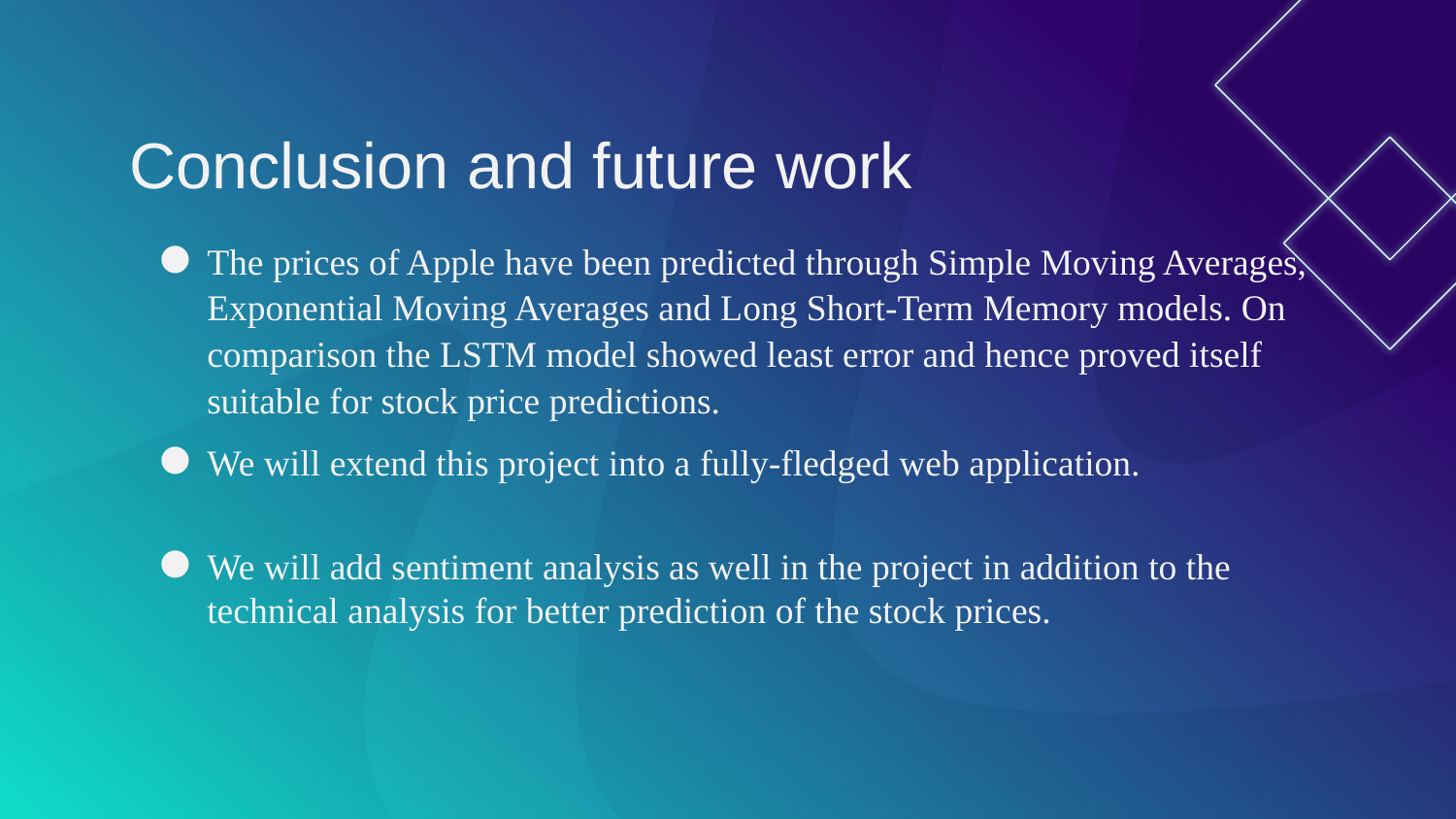

# Conclusion and future work
The prices of Apple have been predicted through Simple Moving Averages, Exponential Moving Averages and Long Short-Term Memory models. On comparison the LSTM model showed least error and hence proved itself suitable for stock price predictions.
We will extend this project into a fully-fledged web application.

We will add sentiment analysis as well in the project in addition to the technical analysis for better prediction of the stock prices.